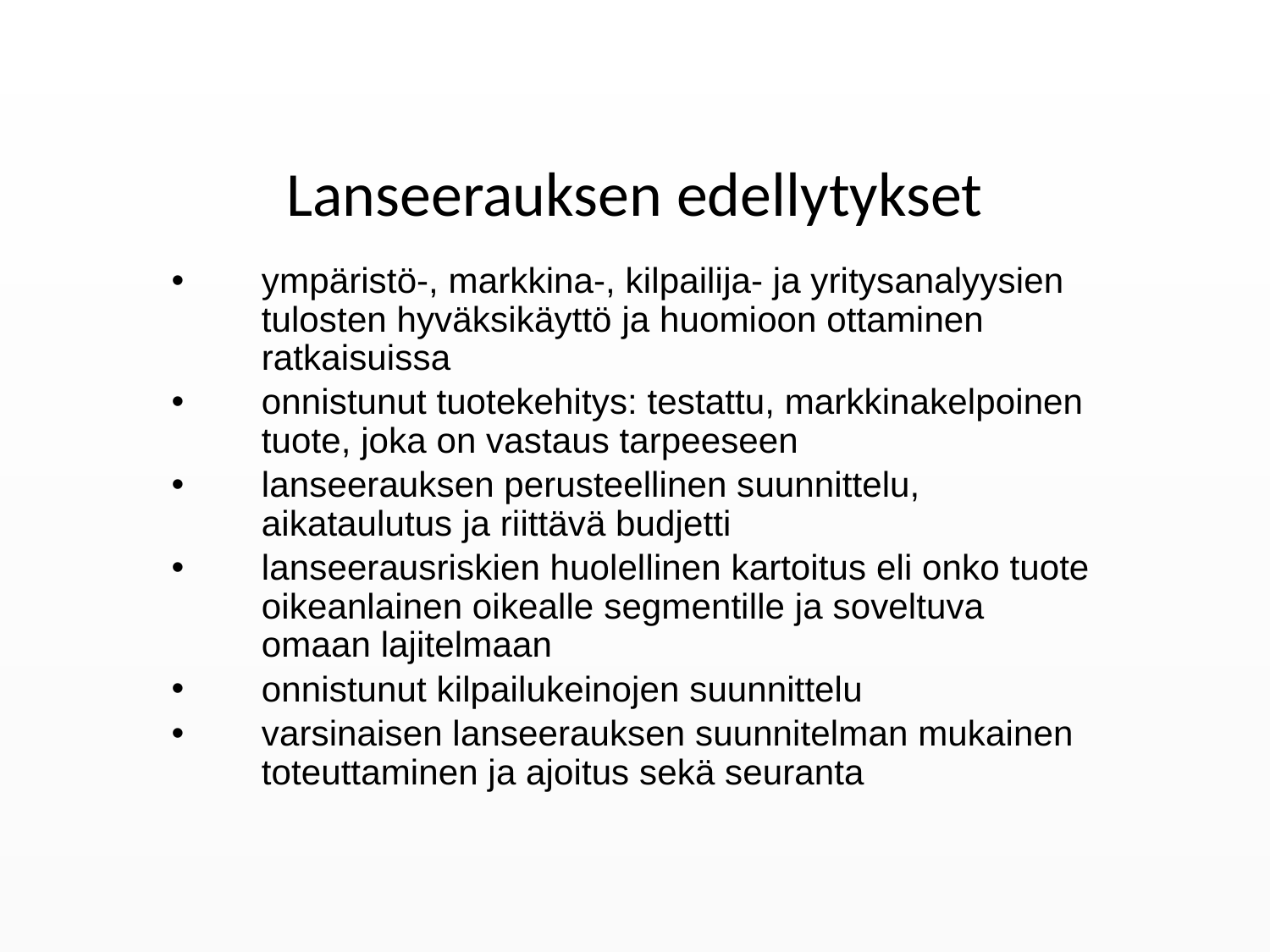

# Lanseerauksen edellytykset
ympäristö-, markkina-, kilpailija- ja yritysanalyysien tulosten hyväksikäyttö ja huomioon ottaminen ratkaisuissa
onnistunut tuotekehitys: testattu, markkinakelpoinen tuote, joka on vastaus tarpeeseen
lanseerauksen perusteellinen suunnittelu, aikataulutus ja riittävä budjetti
lanseerausriskien huolellinen kartoitus eli onko tuote oikeanlainen oikealle segmentille ja soveltuva omaan lajitelmaan
onnistunut kilpailukeinojen suunnittelu
varsinaisen lanseerauksen suunnitelman mukainen toteuttaminen ja ajoitus sekä seuranta